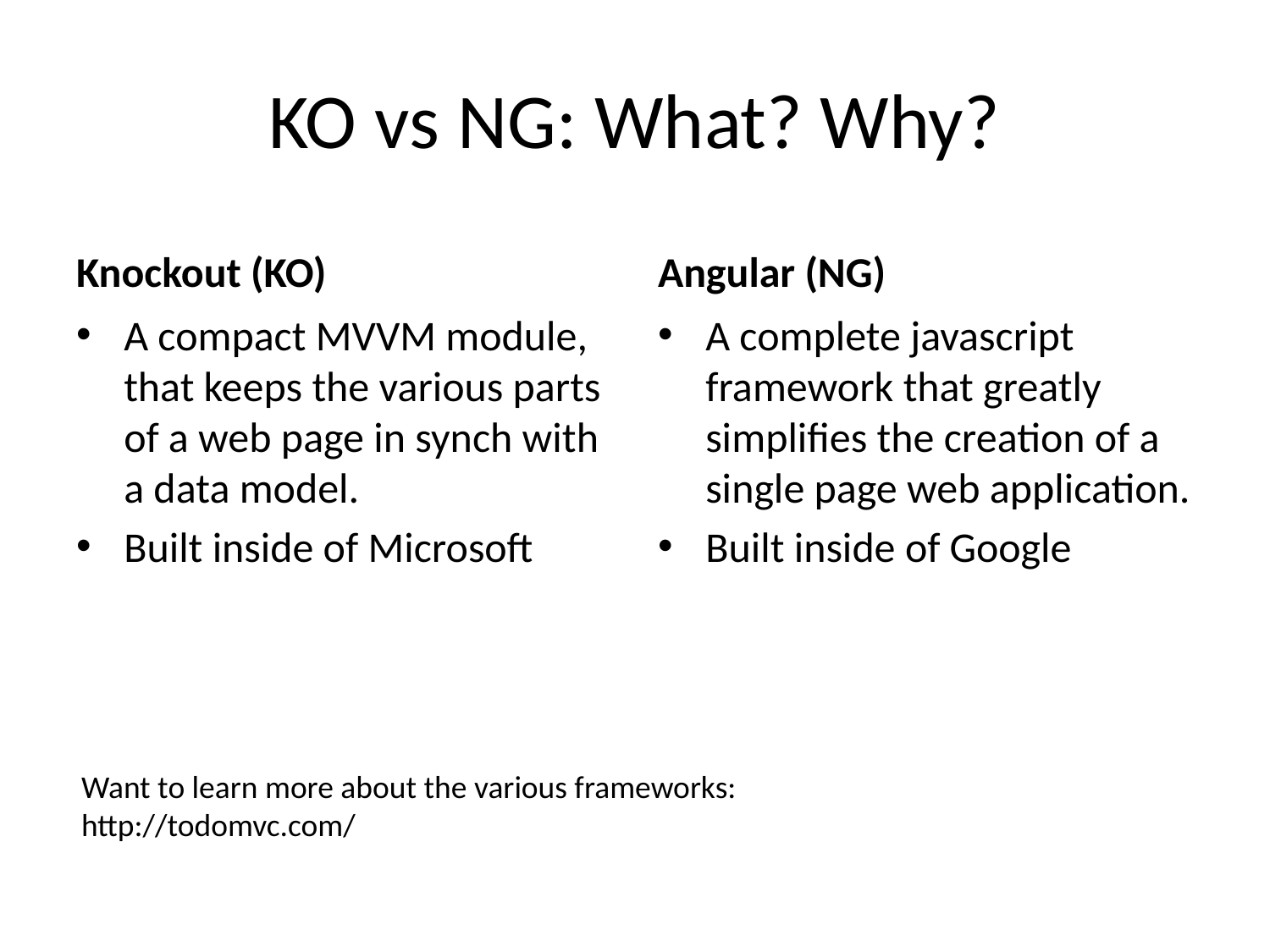

# KO vs NG: What? Why?
Knockout (KO)
Angular (NG)
A compact MVVM module, that keeps the various parts of a web page in synch with a data model.
Built inside of Microsoft

A complete javascript framework that greatly simplifies the creation of a single page web application.
Built inside of Google

Want to learn more about the various frameworks:
http://todomvc.com/